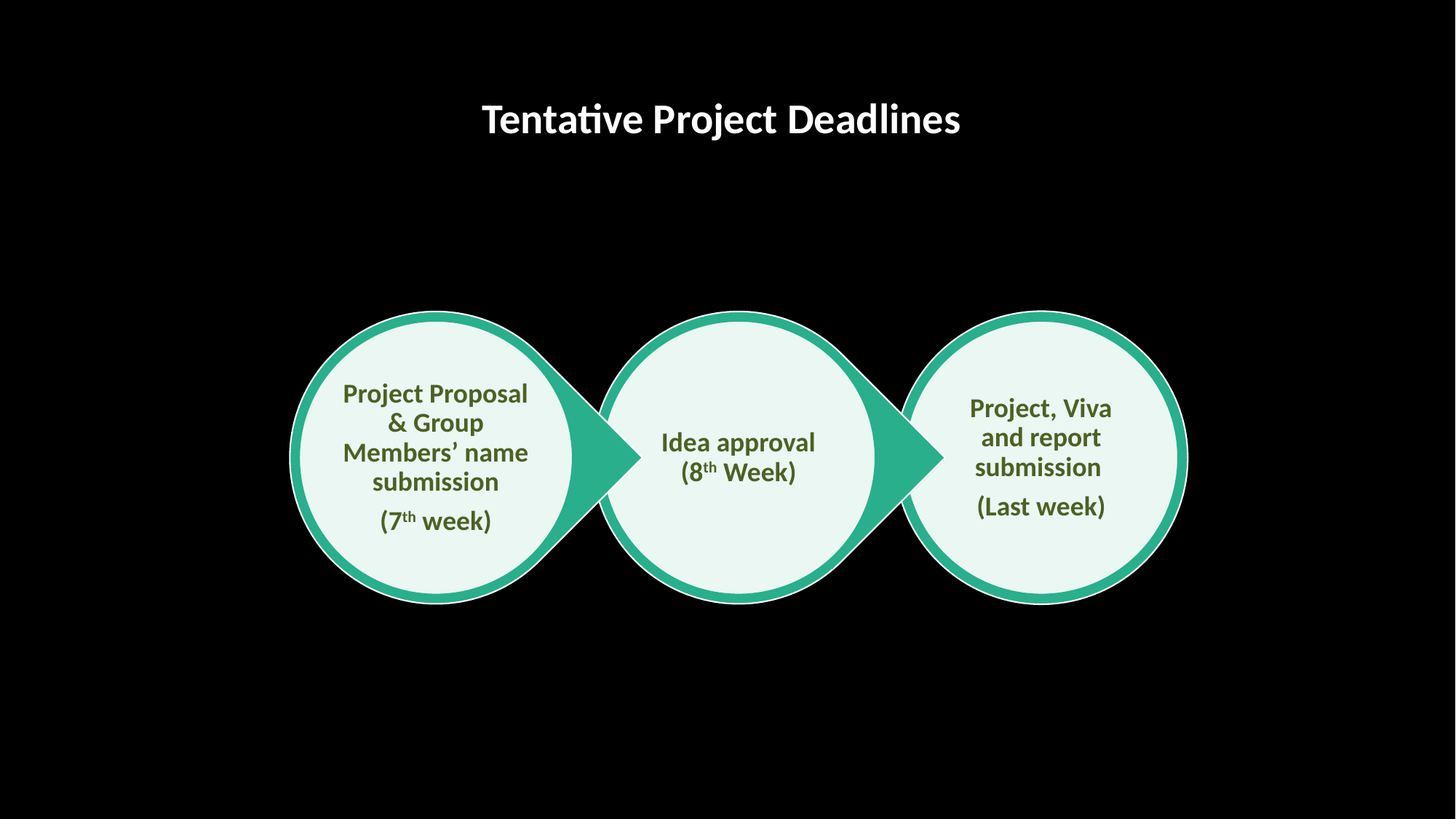

Tentative Project Deadlines
Project, Viva and report submission
(Last week)
Idea approval (8th Week)
Project Proposal & Group Members’ name submission
(7th week)